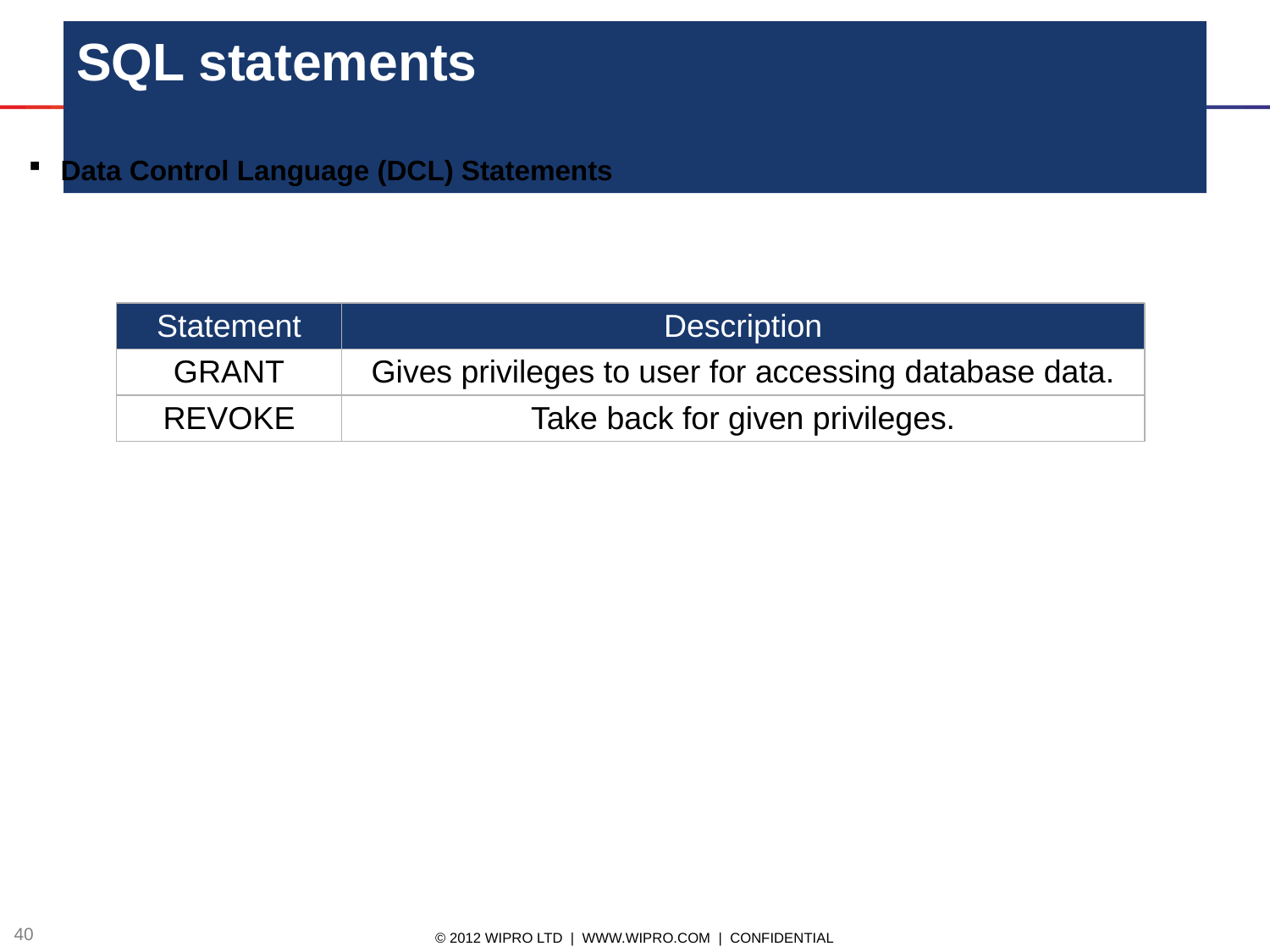

# SQL statements
Data Control Language (DCL) Statements
| Statement | Description |
| --- | --- |
| GRANT | Gives privileges to user for accessing database data. |
| REVOKE | Take back for given privileges. |